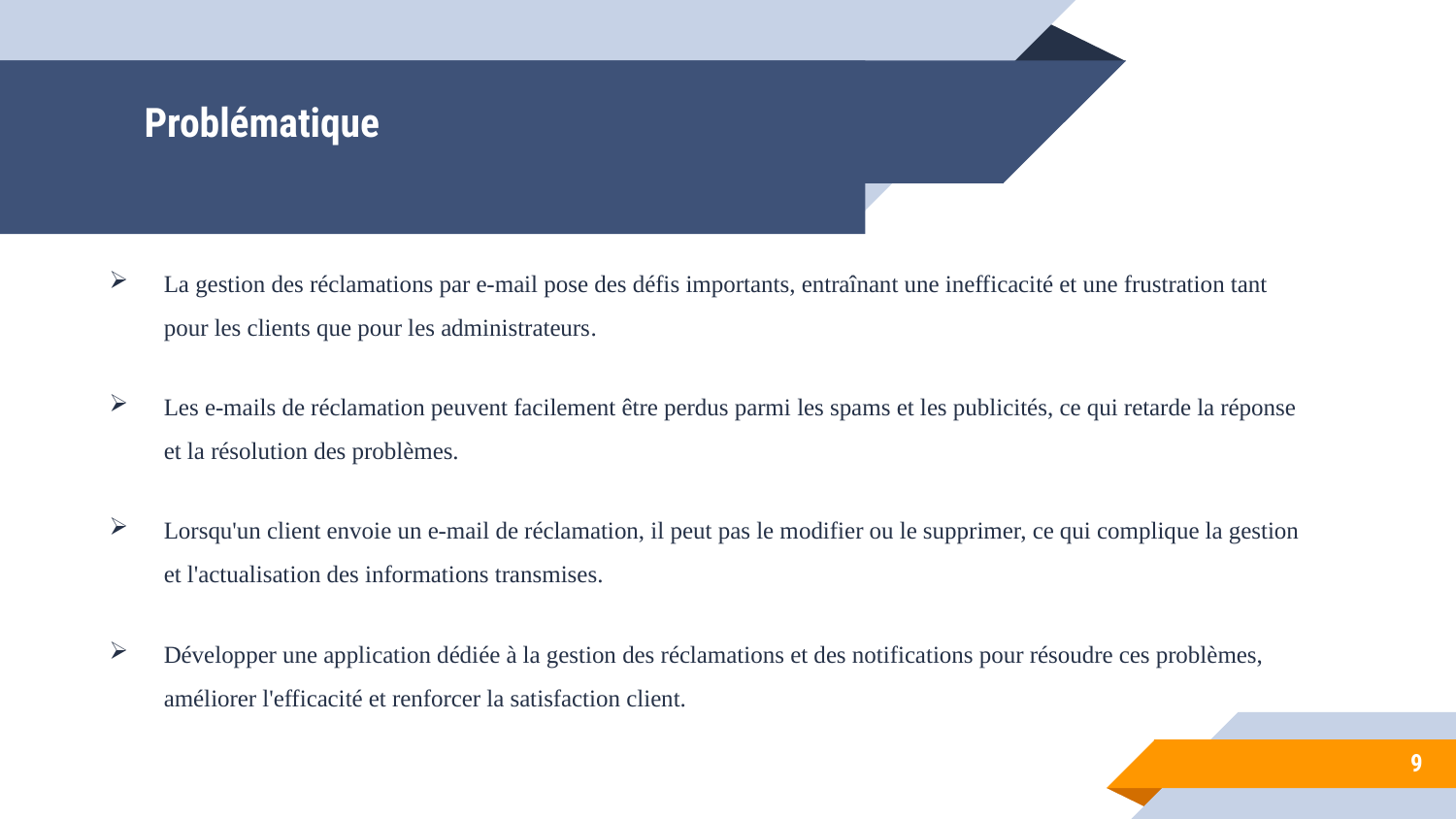

# Problématique
La gestion des réclamations par e-mail pose des défis importants, entraînant une inefficacité et une frustration tant pour les clients que pour les administrateurs.
Les e-mails de réclamation peuvent facilement être perdus parmi les spams et les publicités, ce qui retarde la réponse et la résolution des problèmes.
Lorsqu'un client envoie un e-mail de réclamation, il peut pas le modifier ou le supprimer, ce qui complique la gestion et l'actualisation des informations transmises.
Développer une application dédiée à la gestion des réclamations et des notifications pour résoudre ces problèmes, améliorer l'efficacité et renforcer la satisfaction client.
9